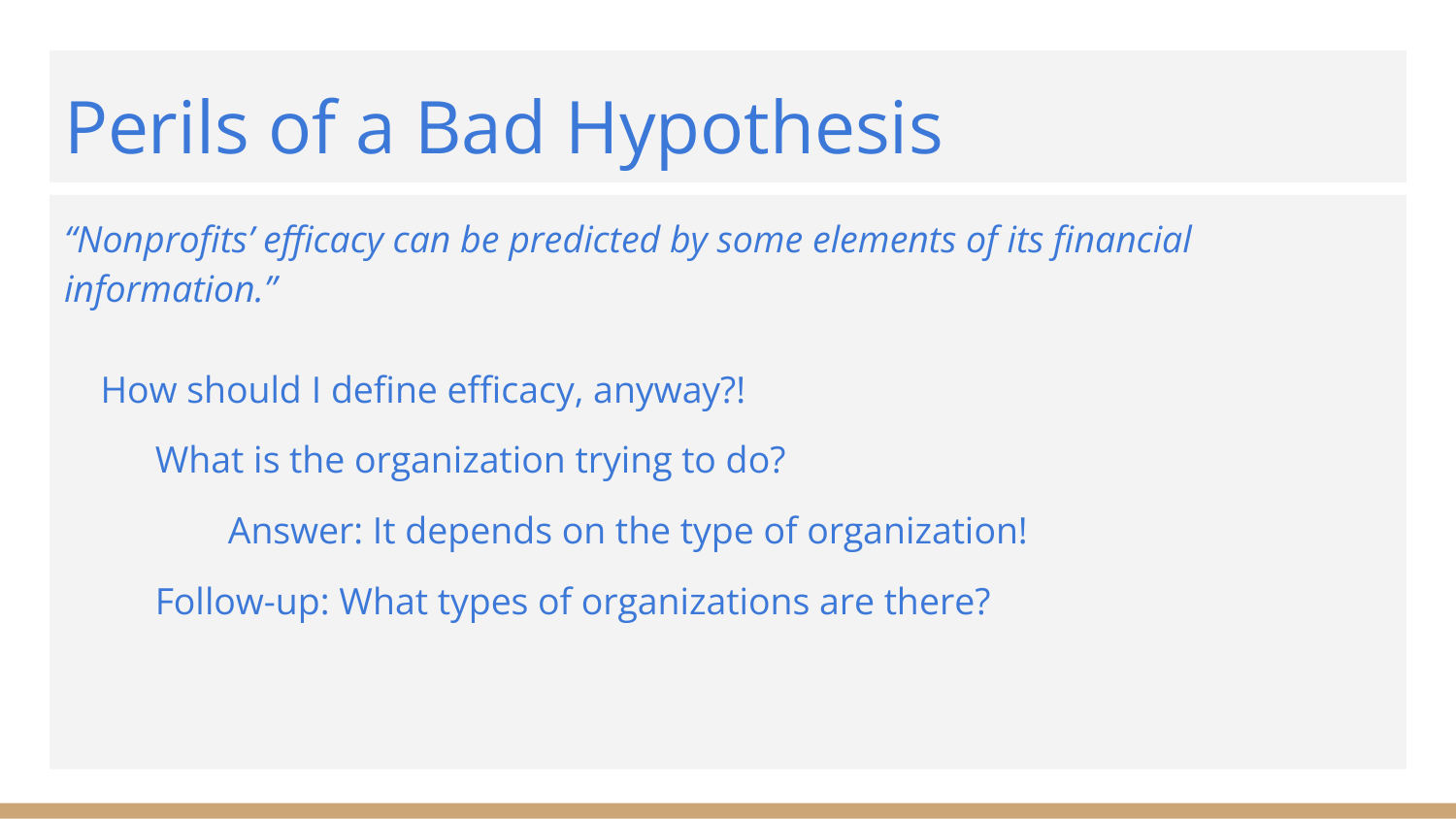

# Perils of a Bad Hypothesis
“Nonprofits’ efficacy can be predicted by some elements of its financial information.”

How should I define efficacy, anyway?!
What is the organization trying to do?
Answer: It depends on the type of organization!
Follow-up: What types of organizations are there?